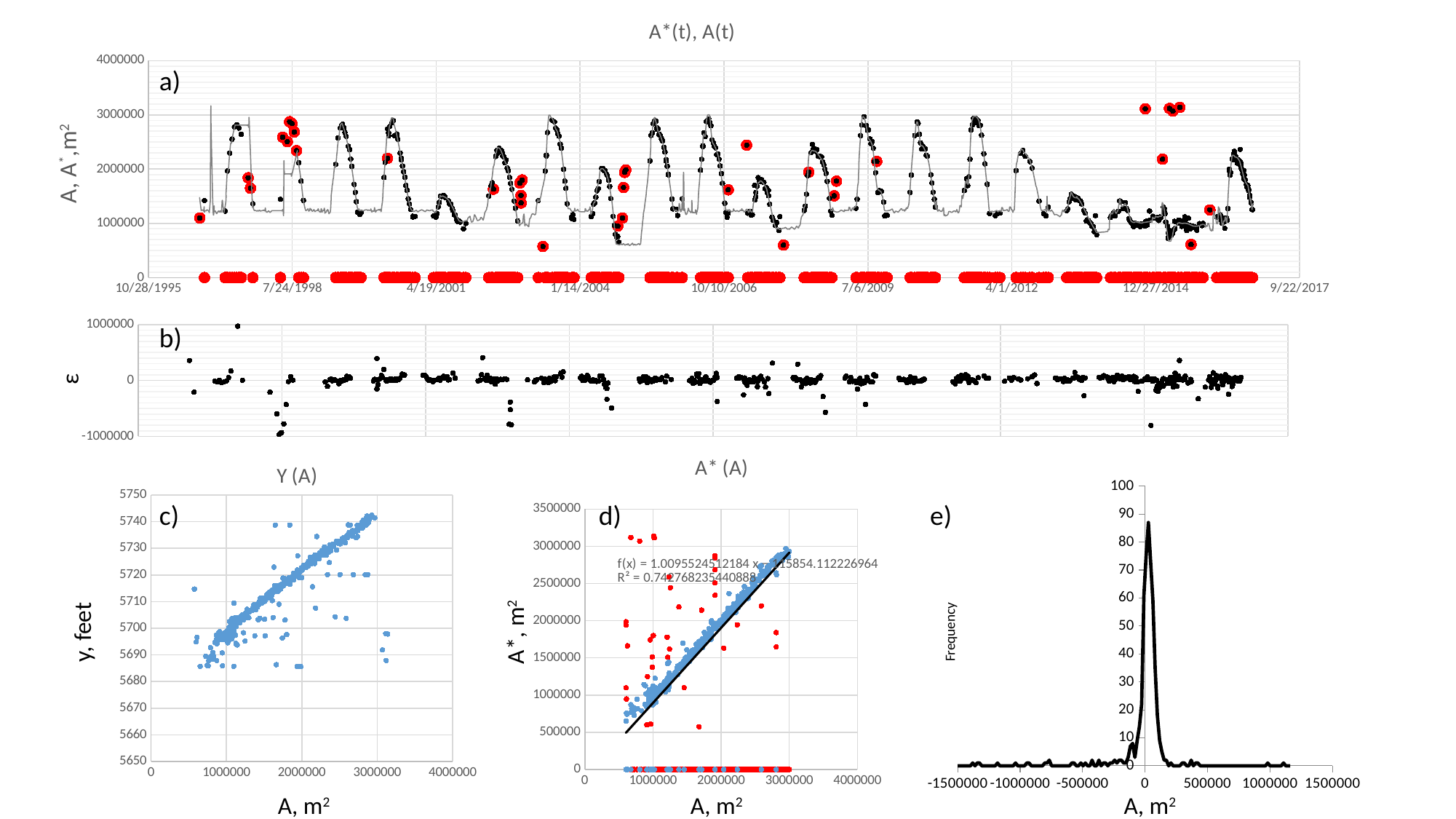

### Chart: A*(t), A(t)

| Category |  |  |  |
|---|---|---|---|
a)
A, A*,m2
b)

### Chart

| Category |  |
|---|---|
ε

### Chart: Y (A)

| Category |  |
|---|---|

### Chart: A* (A)

| Category |  |  |
|---|---|---|

### Chart

| Category |  |
|---|---|
c)
d)
e)
A*, m2
y, feet
Frequency
A, m2
A, m2
A, m2